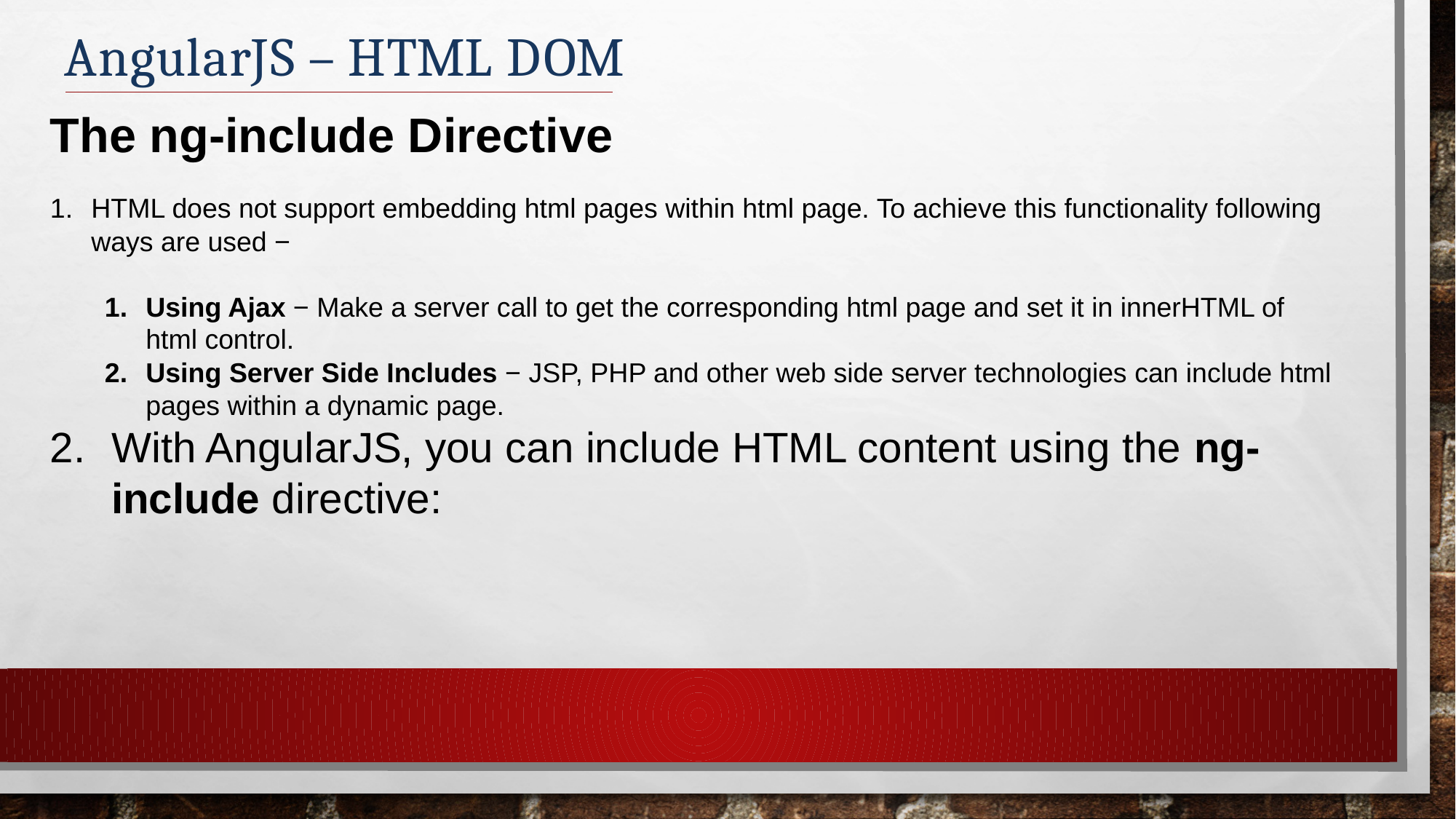

AngularJS – HTML DOM
The ng-include Directive

HTML does not support embedding html pages within html page. To achieve this functionality following ways are used −

Using Ajax − Make a server call to get the corresponding html page and set it in innerHTML of html control.
Using Server Side Includes − JSP, PHP and other web side server technologies can include html pages within a dynamic page.
With AngularJS, you can include HTML content using the ng-include directive: